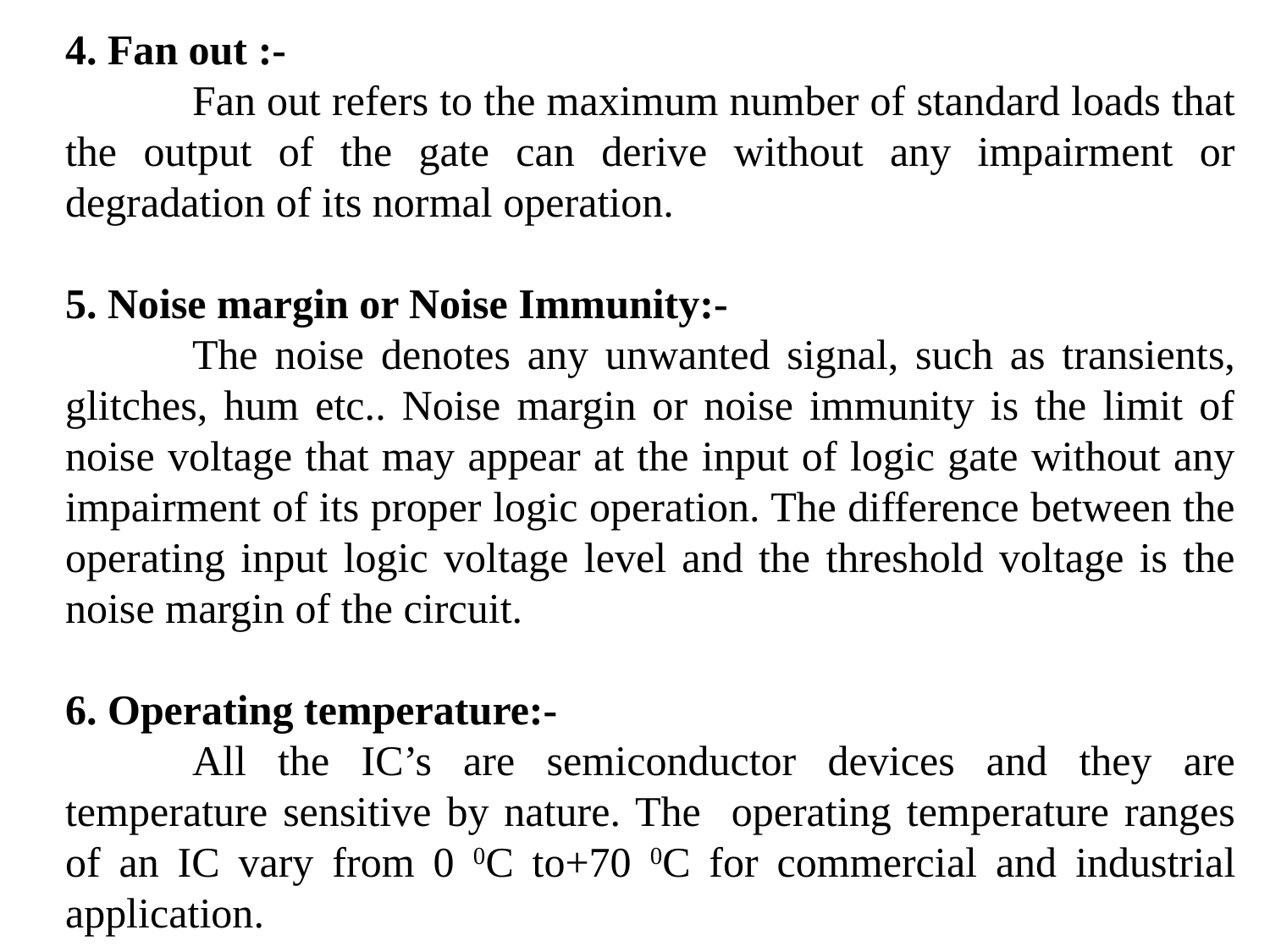

4. Fan out :-
	Fan out refers to the maximum number of standard loads that the output of the gate can derive without any impairment or degradation of its normal operation.

5. Noise margin or Noise Immunity:-
	The noise denotes any unwanted signal, such as transients, glitches, hum etc.. Noise margin or noise immunity is the limit of noise voltage that may appear at the input of logic gate without any impairment of its proper logic operation. The difference between the operating input logic voltage level and the threshold voltage is the noise margin of the circuit.

6. Operating temperature:-
	All the IC’s are semiconductor devices and they are temperature sensitive by nature. The  operating temperature ranges of an IC vary from 0 0C to+70 0C for commercial and industrial application.